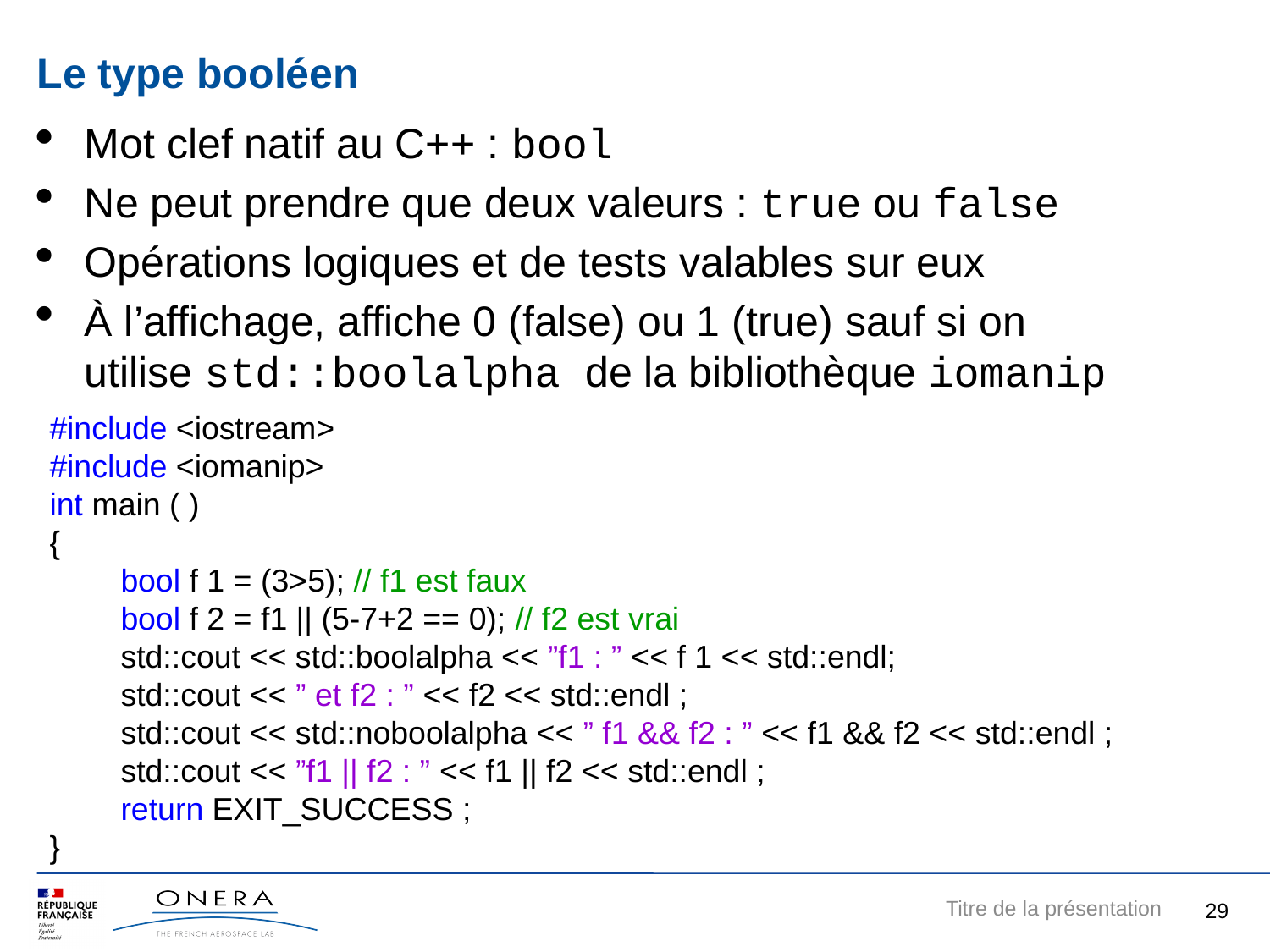

Le type booléen
Mot clef natif au C++ : bool
Ne peut prendre que deux valeurs : true ou false
Opérations logiques et de tests valables sur eux
À l’affichage, affiche 0 (false) ou 1 (true) sauf si on utilise std::boolalpha de la bibliothèque iomanip

#include <iostream>
#include <iomanip>
int main ( )
{
        bool f 1 = (3>5); // f1 est faux
        bool f 2 = f1 || (5-7+2 == 0); // f2 est vrai
        std::cout << std::boolalpha << ”f1 : ” << f 1 << std::endl;
        std::cout << ” et f2 : ” << f2 << std::endl ;
        std::cout << std::noboolalpha << ” f1 && f2 : ” << f1 && f2 << std::endl ;
        std::cout << ”f1 || f2 : ” << f1 || f2 << std::endl ;
        return EXIT_SUCCESS ;
}
29
Titre de la présentation